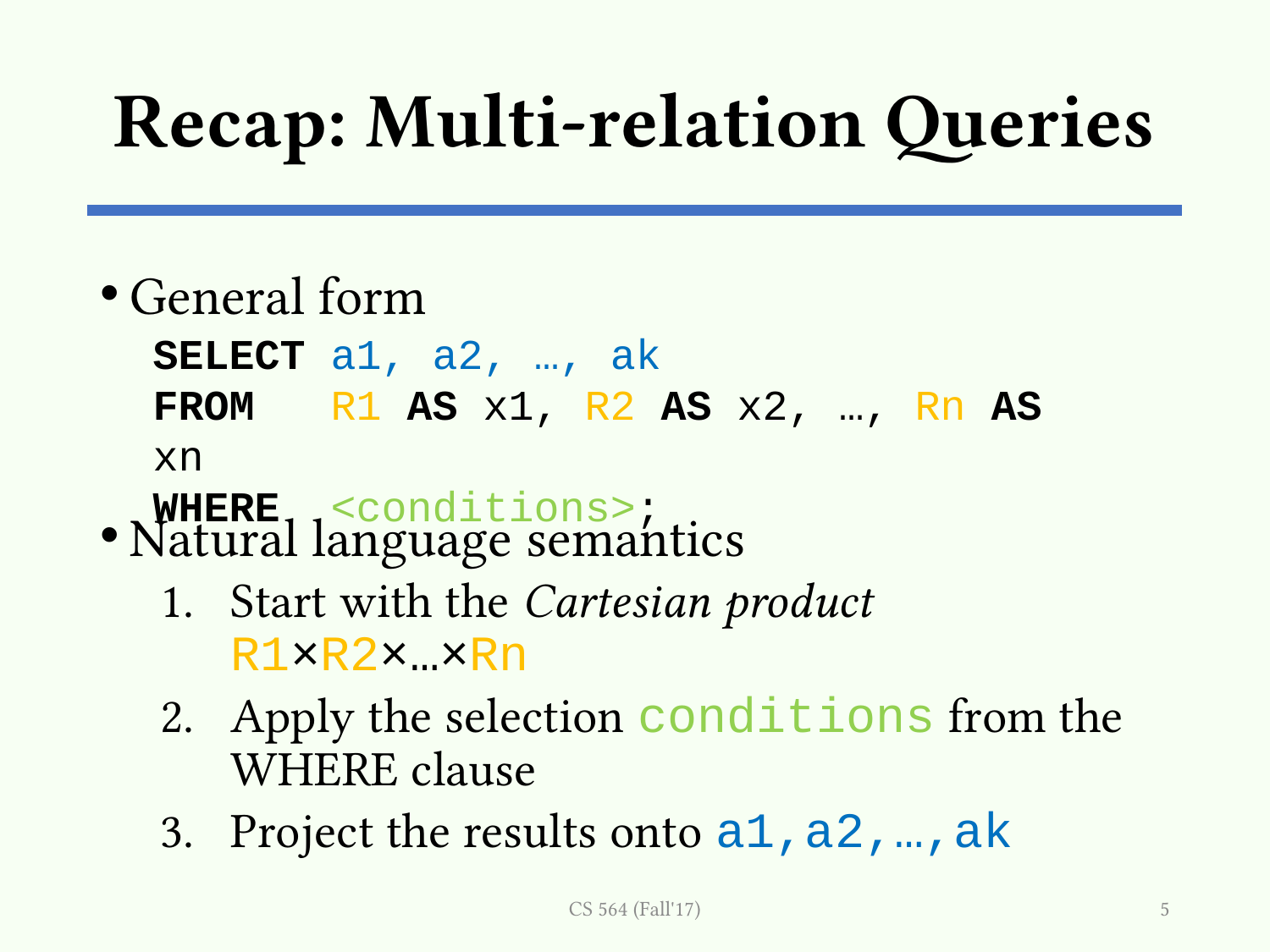

# Recap: Multi-relation Queries
General form

Natural language semantics
Start with the Cartesian product
R1×R2×…×Rn
Apply the selection conditions from the WHERE clause
Project the results onto a1,a2,…,ak

SELECT a1, a2, …, ak
FROM   R1 AS x1, R2 AS x2, …, Rn AS xn
WHERE  <conditions>;
CS 564 (Fall'17)
5